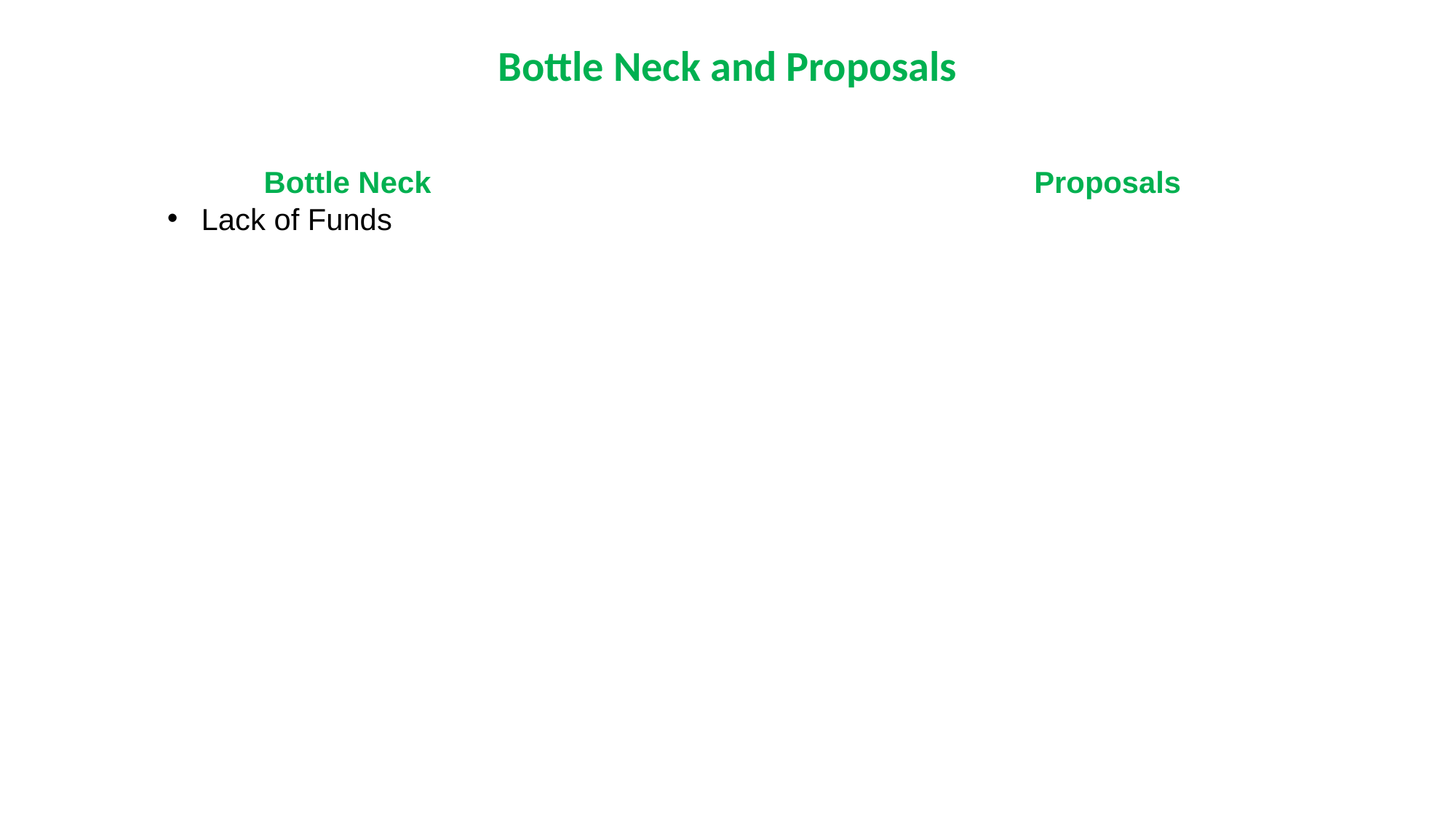

Bottle Neck and Proposals
Bottle Neck
Lack of Funds

Proposals